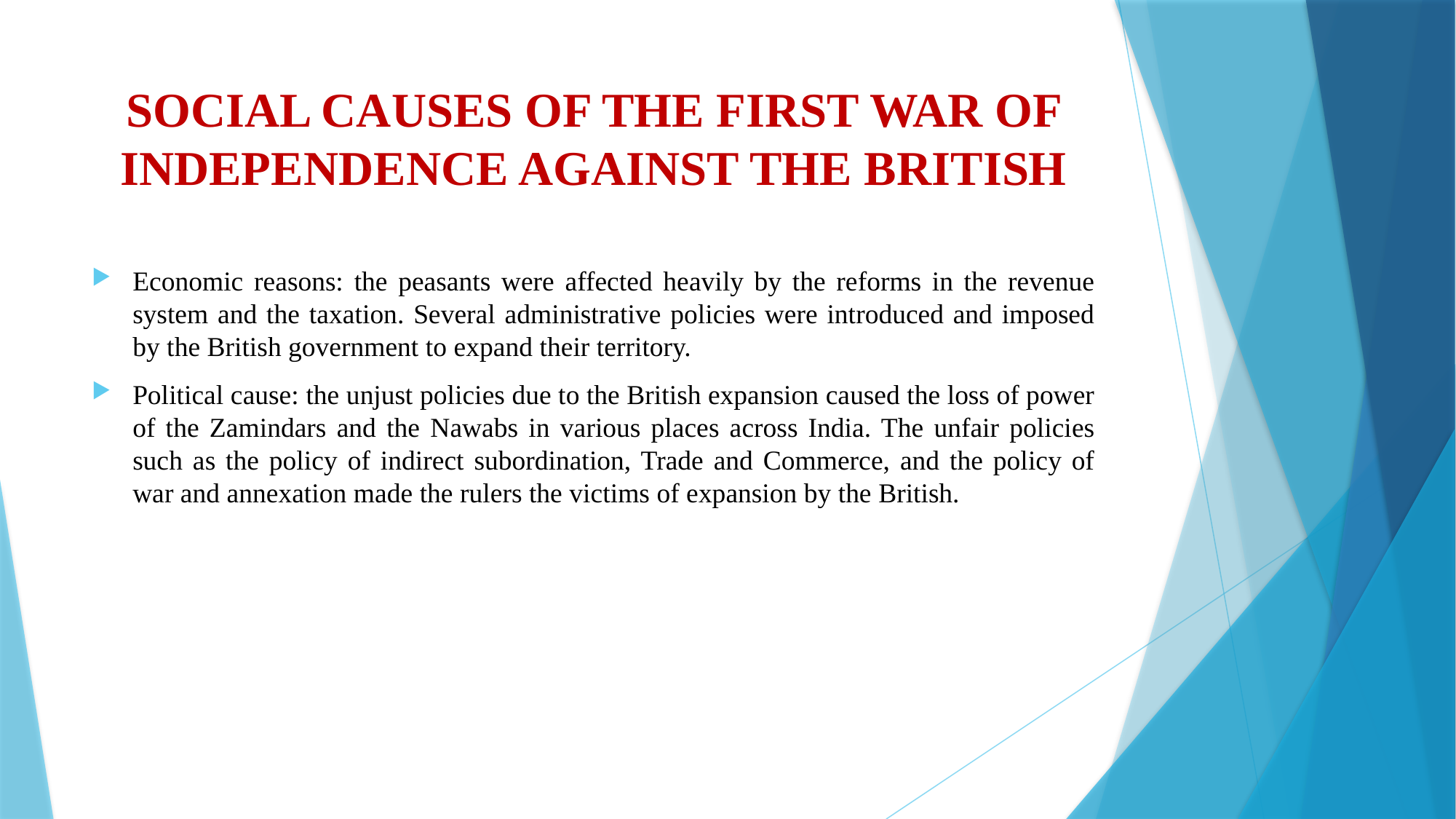

# SOCIAL CAUSES OF THE FIRST WAR OF INDEPENDENCE AGAINST THE BRITISH
Economic reasons: the peasants were affected heavily by the reforms in the revenue system and the taxation. Several administrative policies were introduced and imposed by the British government to expand their territory.
Political cause: the unjust policies due to the British expansion caused the loss of power of the Zamindars and the Nawabs in various places across India. The unfair policies such as the policy of indirect subordination, Trade and Commerce, and the policy of war and annexation made the rulers the victims of expansion by the British.